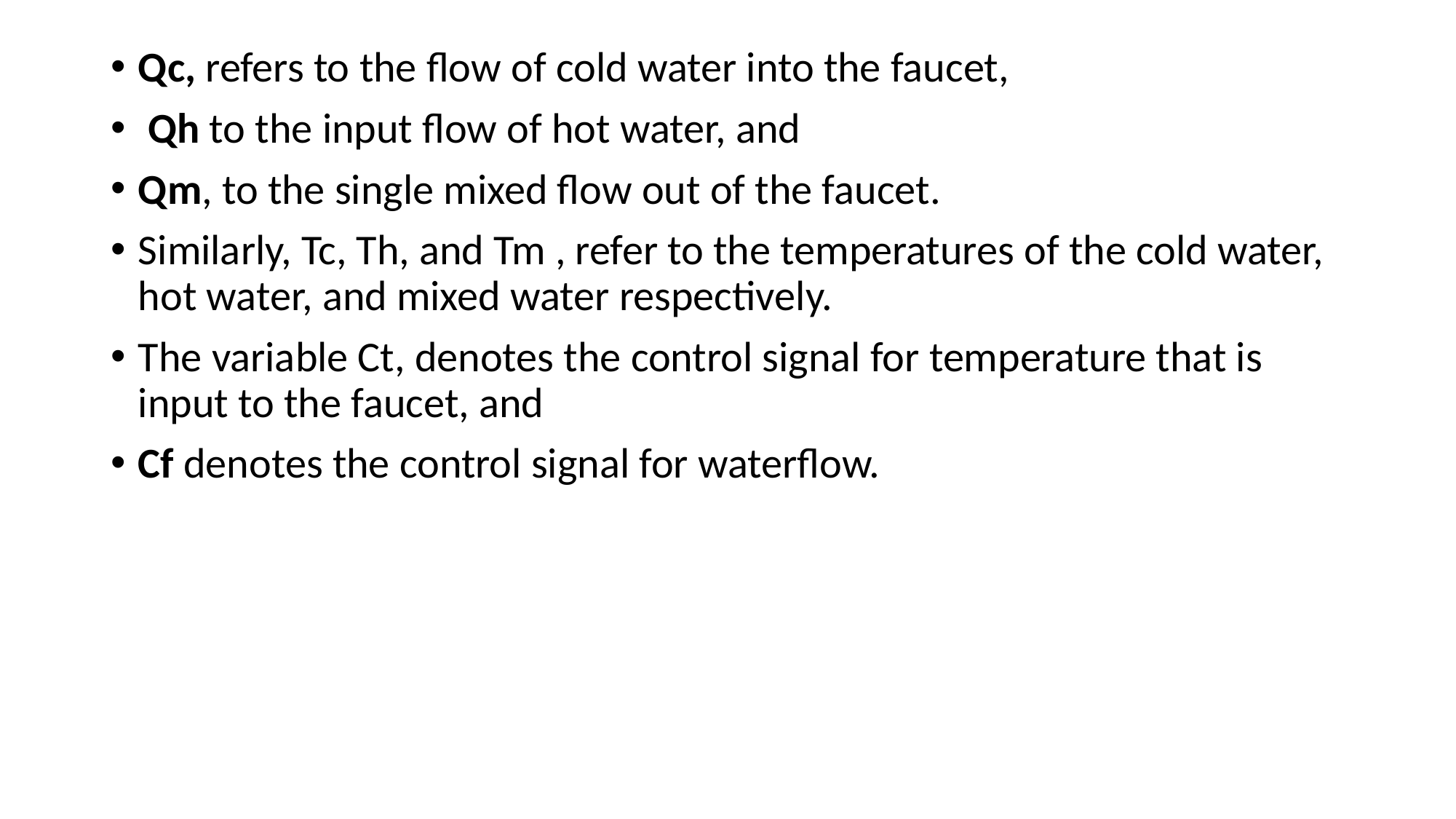

Qc, refers to the flow of cold water into the faucet,
 Qh to the input flow of hot water, and
Qm, to the single mixed flow out of the faucet.
Similarly, Tc, Th, and Tm , refer to the temperatures of the cold water, hot water, and mixed water respectively.
The variable Ct, denotes the control signal for temperature that is input to the faucet, and
Cf denotes the control signal for waterflow.